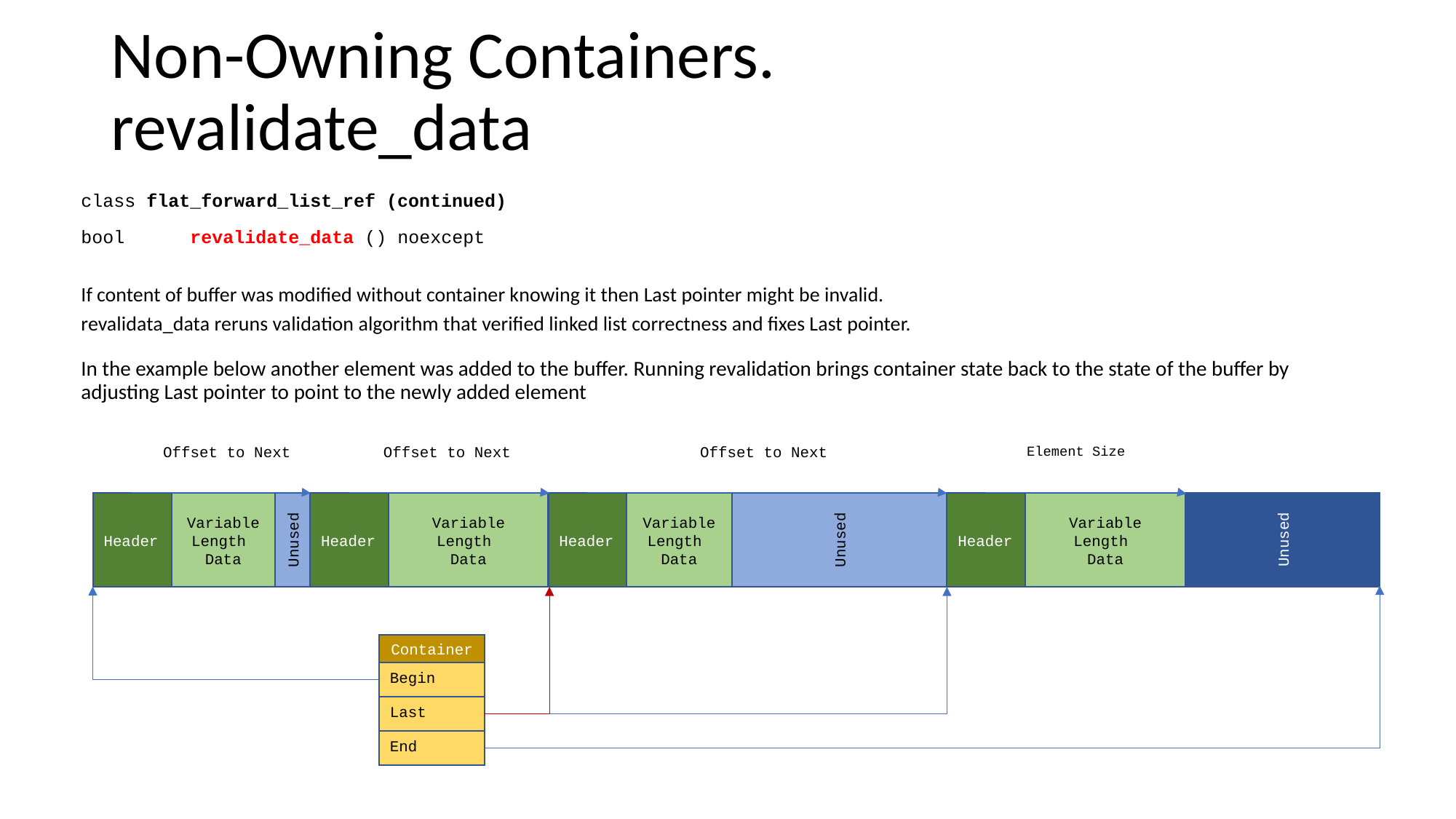

# Non-Owning Containers. revalidate_data
class flat_forward_list_ref (continued)

bool 	revalidate_data () noexcept

If content of buffer was modified without container knowing it then Last pointer might be invalid.
revalidata_data reruns validation algorithm that verified linked list correctness and fixes Last pointer.
In the example below another element was added to the buffer. Running revalidation brings container state back to the state of the buffer by adjusting Last pointer to point to the newly added element
Element Size
Offset to Next
Offset to Next
Offset to Next

Unused

Header
Variable
Length
Data
Unused
Header

Variable
Length
Data
Header
Variable
Length
Data
Unused
Header

Variable
Length
Data

Container
Begin
Last
End